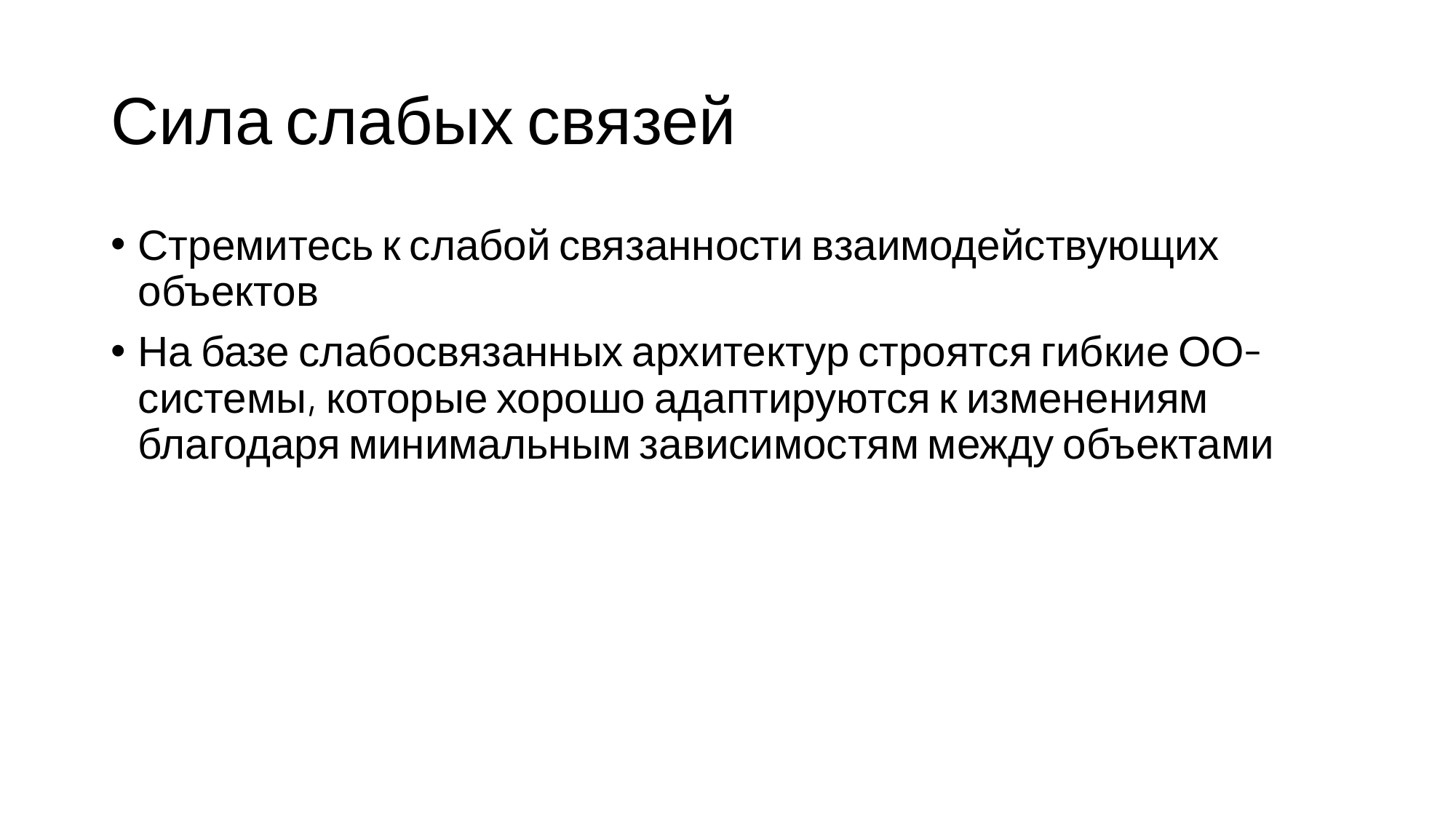

# Сила слабых связей
Стремитесь к слабой связанности взаимодействующих объектов
На базе слабосвязанных архитектур строятся гибкие ОО-системы, которые хорошо адаптируются к изменениям благодаря минимальным зависимостям между объектами